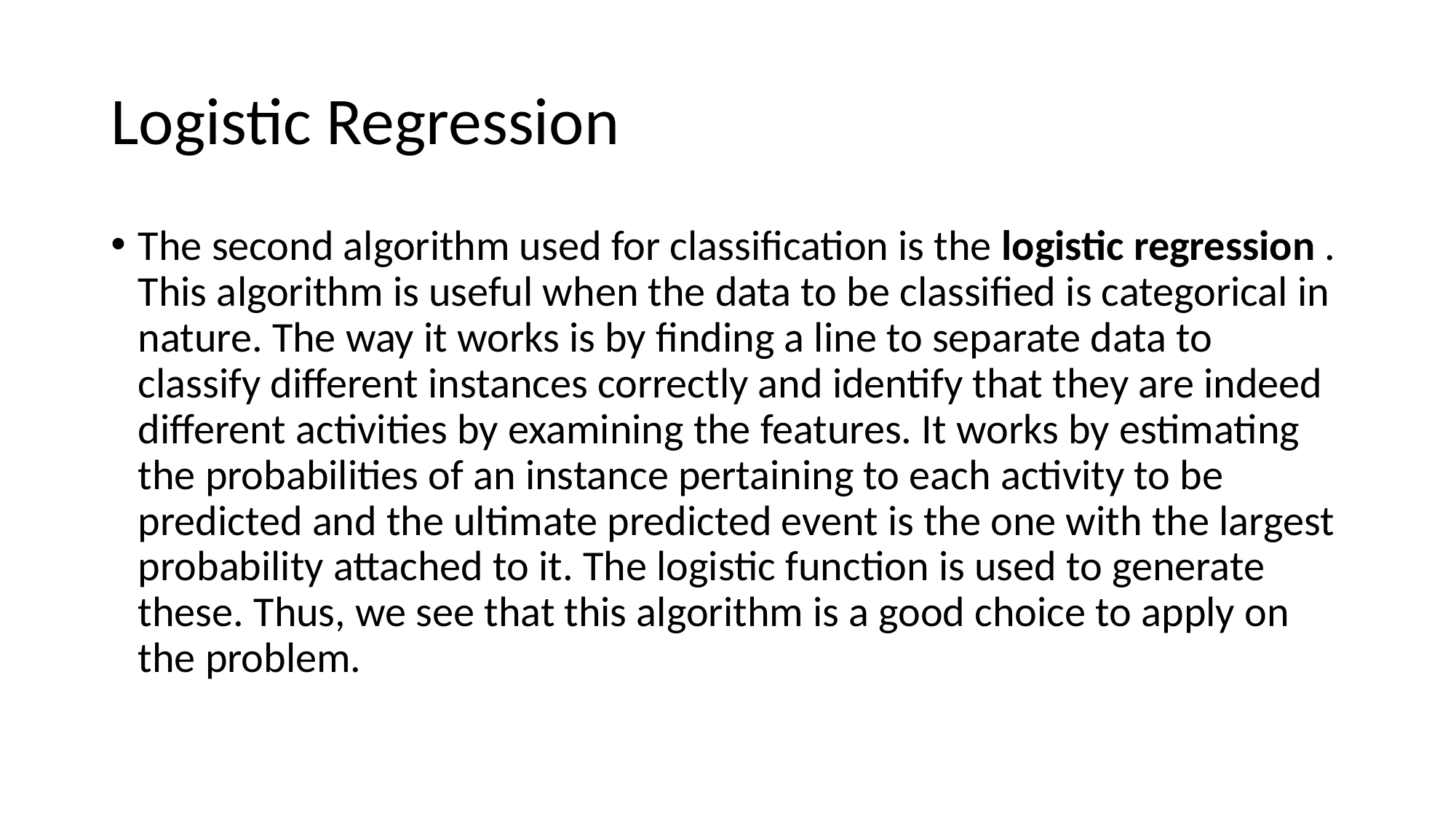

# Logistic Regression
The second algorithm used for classification is the logistic regression . This algorithm is useful when the data to be classified is categorical in nature. The way it works is by finding a line to separate data to classify different instances correctly and identify that they are indeed different activities by examining the features. It works by estimating the probabilities of an instance pertaining to each activity to be predicted and the ultimate predicted event is the one with the largest probability attached to it. The logistic function is used to generate these. Thus, we see that this algorithm is a good choice to apply on the problem.